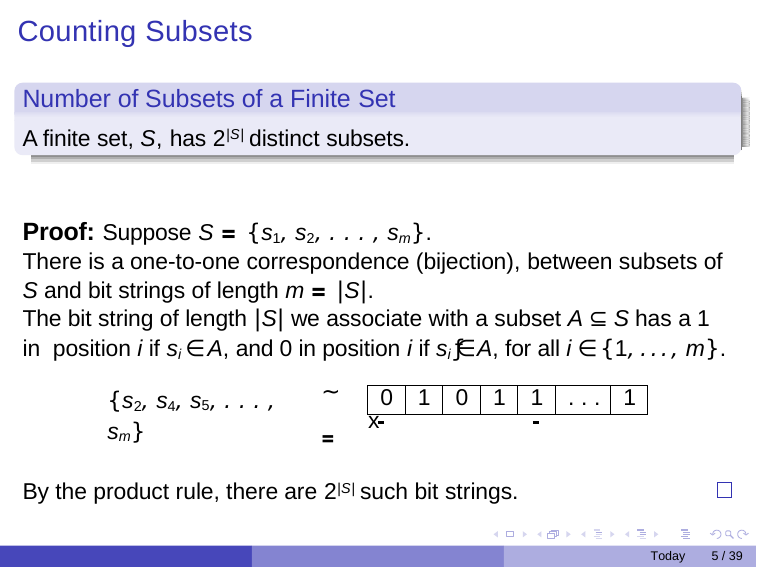

# Counting Subsets
Number of Subsets of a Finite Set
A finite set, S, has 2|S| distinct subsets.

Proof: Suppose S = {s1, s2, . . . , sm}.
There is a one-to-one correspondence (bijection), between subsets of
S and bit strings of length m = |S|.
The bit string of length |S| we associate with a subset A ⊆ S has a 1 in  position i if si ∈ A, and 0 in position i if si ƒ∈ A, for all i ∈ {1, . . . , m}.

∼=
{s2, s4, s5, . . . , sm}
| 0 | 1 | 0 | 1 | 1 | . . . | 1 |
| --- | --- | --- | --- | --- | --- | --- |

s	˛m¸	x
By the product rule, there are 2|S| such bit strings.

Today
5 / 39